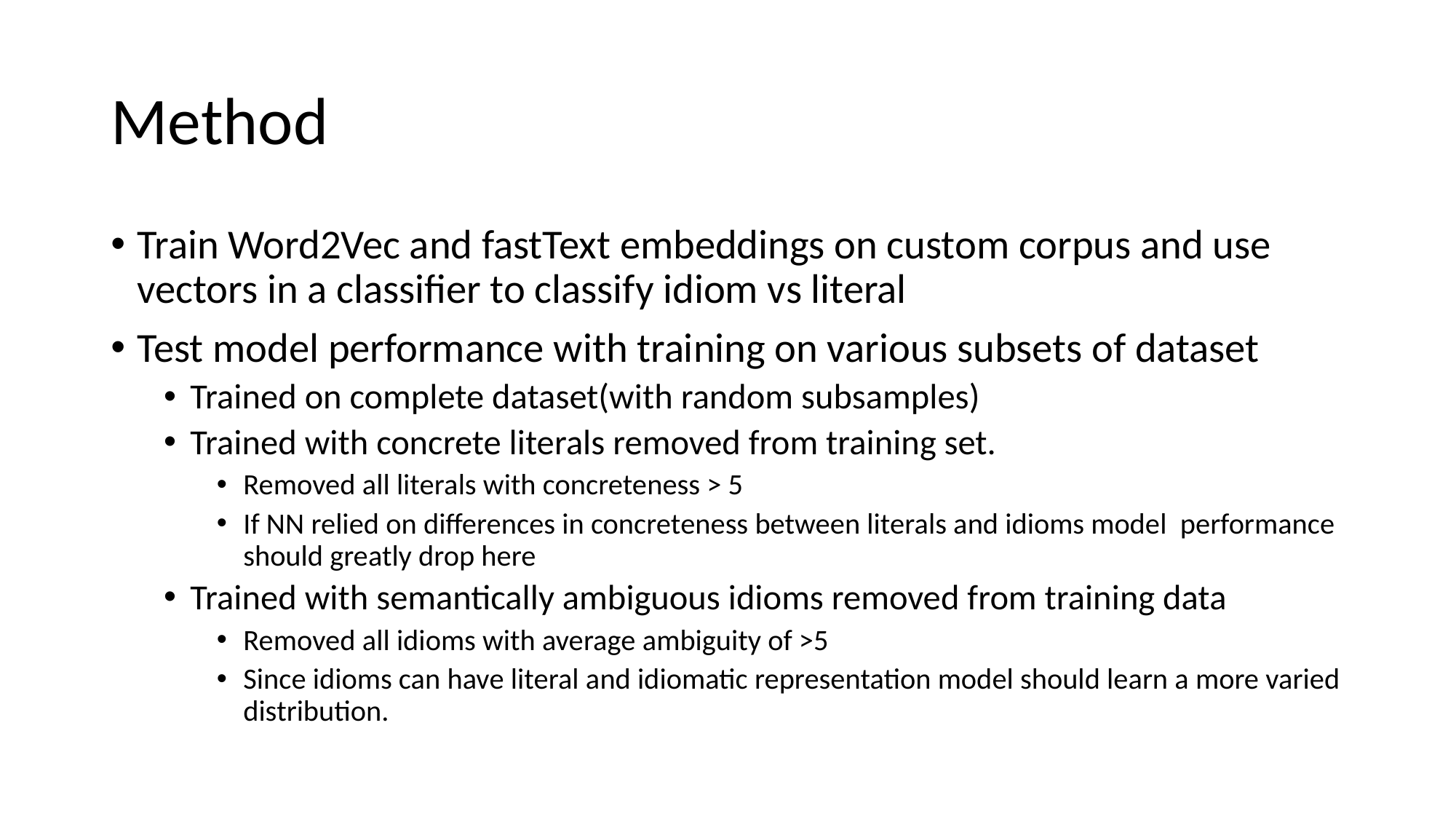

# Method
Train Word2Vec and fastText embeddings on custom corpus and use vectors in a classifier to classify idiom vs literal
Test model performance with training on various subsets of dataset
Trained on complete dataset(with random subsamples)
Trained with concrete literals removed from training set.
Removed all literals with concreteness > 5
If NN relied on differences in concreteness between literals and idioms model  performance should greatly drop here
Trained with semantically ambiguous idioms removed from training data
Removed all idioms with average ambiguity of >5
Since idioms can have literal and idiomatic representation model should learn a more varied distribution.